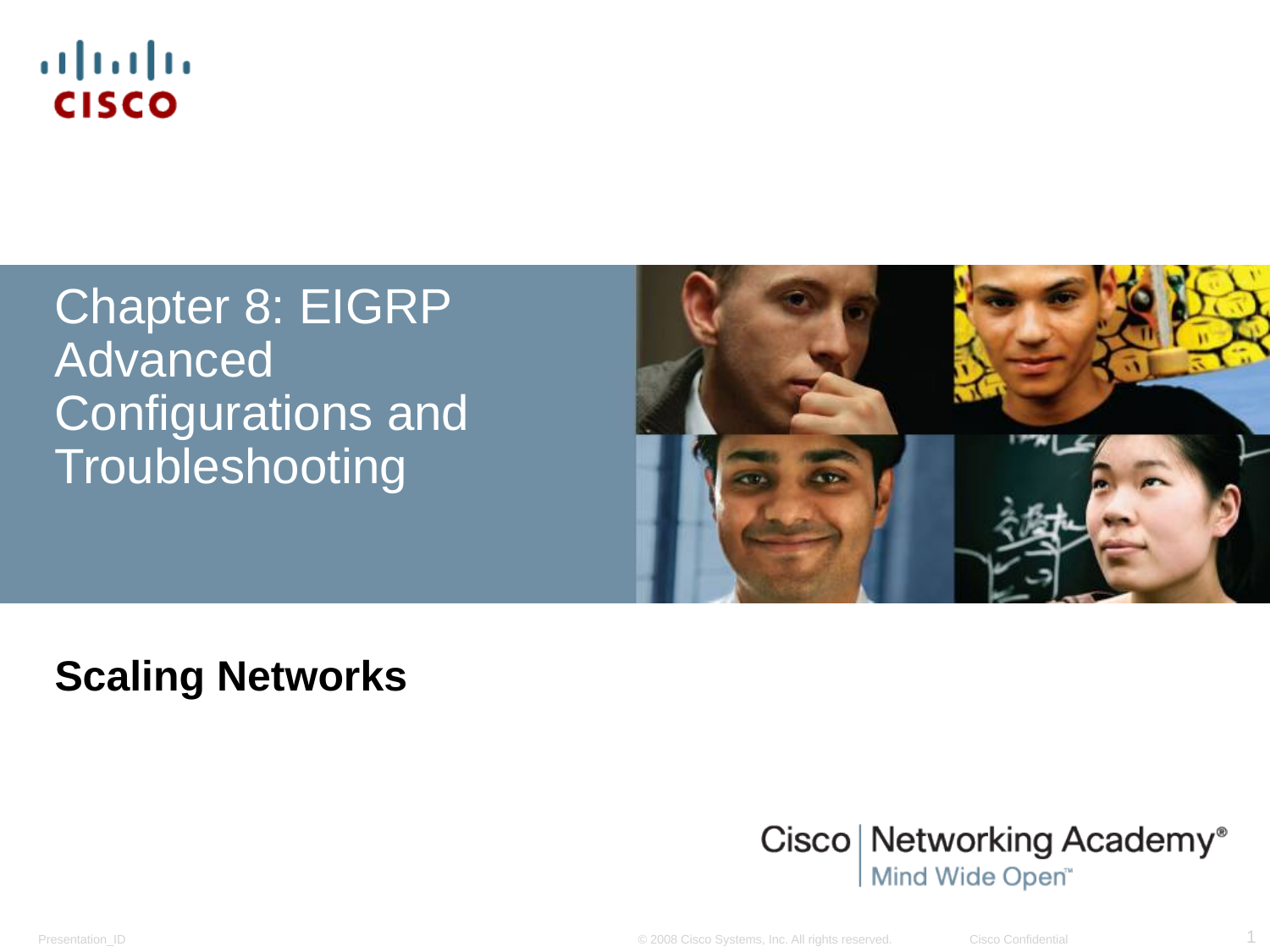

# Chapter 8: EIGRP Advanced Configurations and Troubleshooting
Scaling Networks